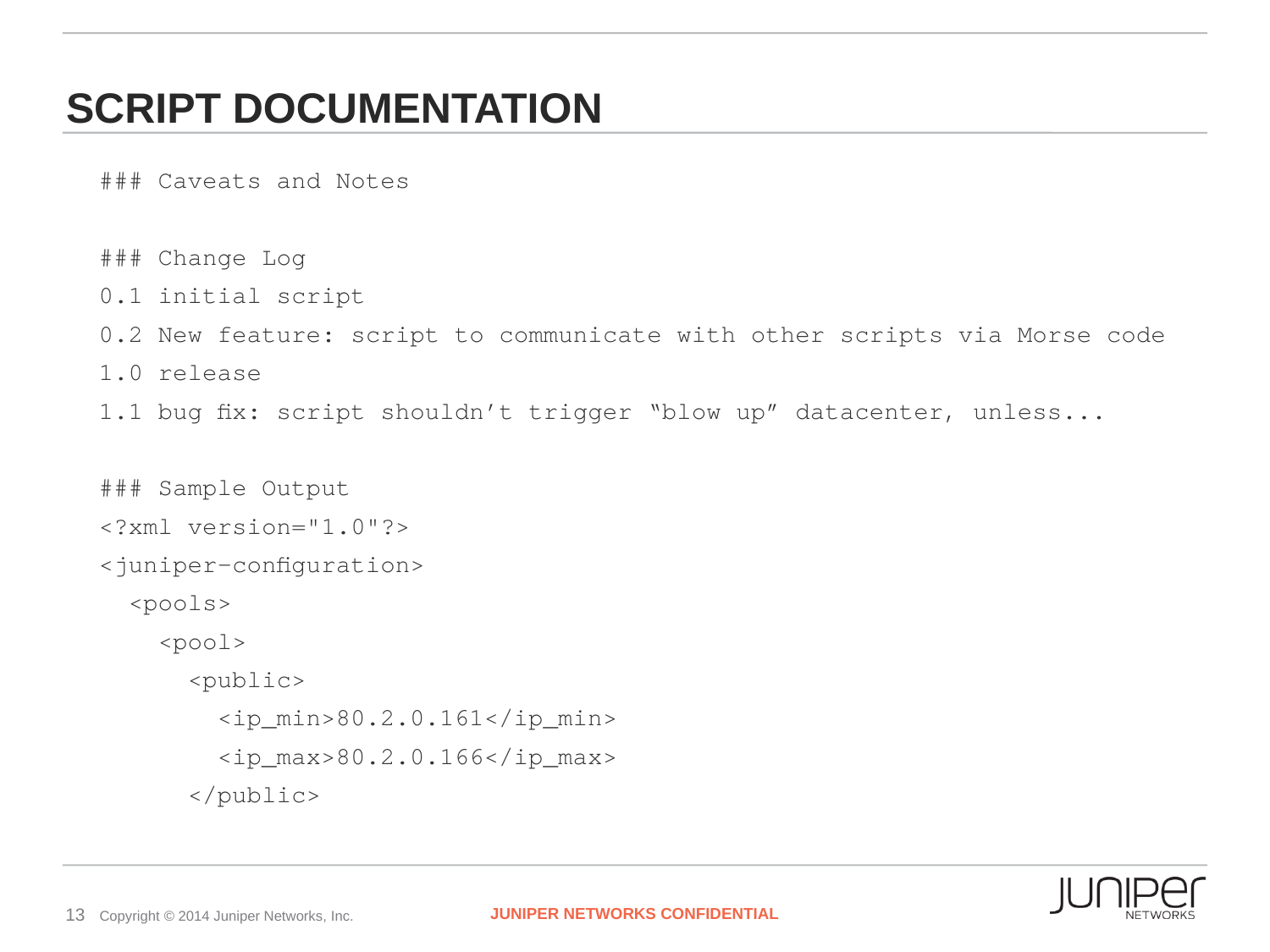

# Script Documentation
### Caveats and Notes

### Change Log
0.1 initial script
0.2 New feature: script to communicate with other scripts via Morse code
1.0 release
1.1 bug fix: script shouldn’t trigger “blow up” datacenter, unless...

### Sample Output
<?xml version="1.0"?>
<juniper-configuration>
  <pools>
    <pool>
      <public>
        <ip_min>80.2.0.161</ip_min>
        <ip_max>80.2.0.166</ip_max>
      </public>